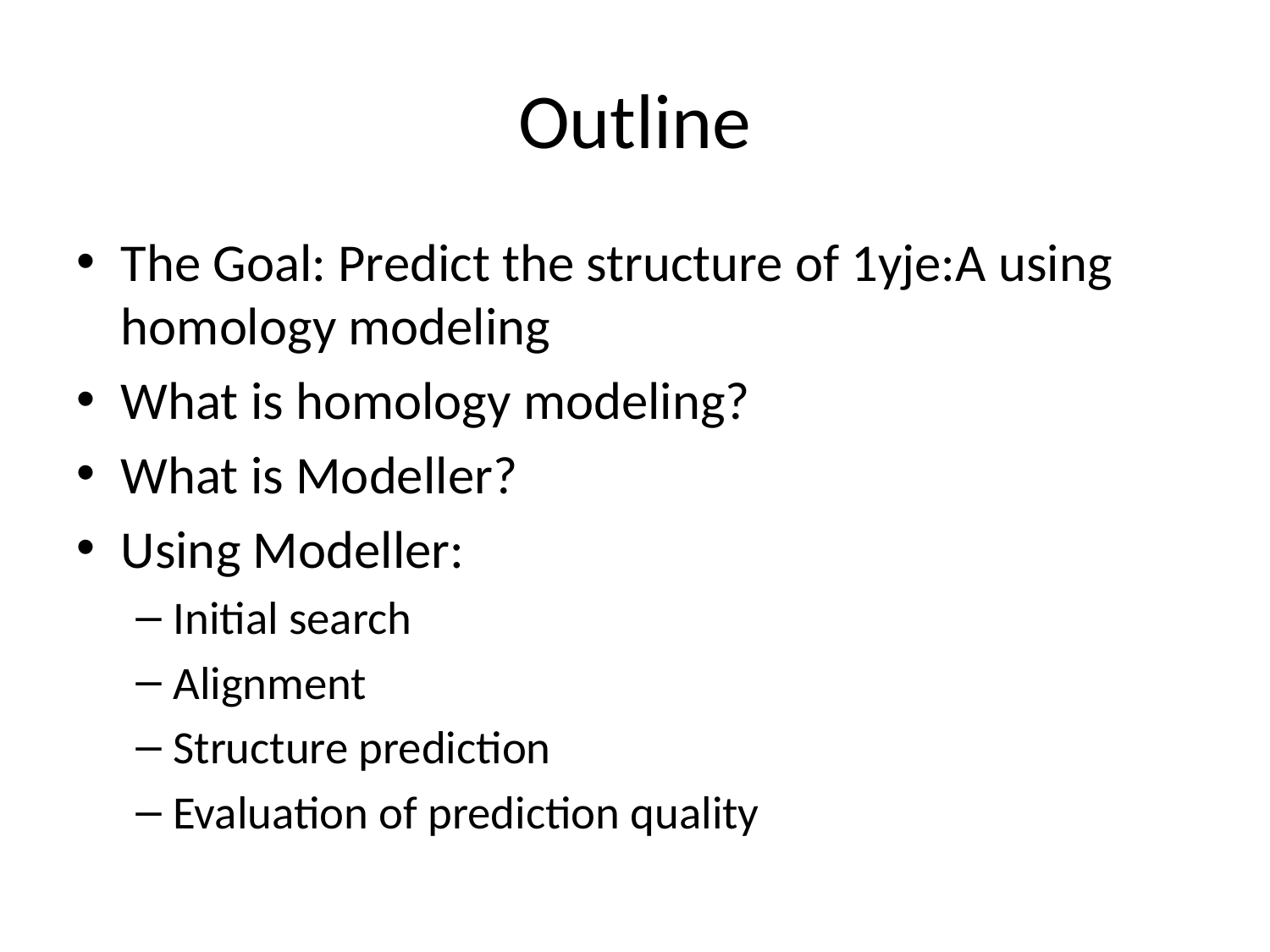

# Outline
The Goal: Predict the structure of 1yje:A using homology modeling
What is homology modeling?
What is Modeller?
Using Modeller:
Initial search
Alignment
Structure prediction
Evaluation of prediction quality